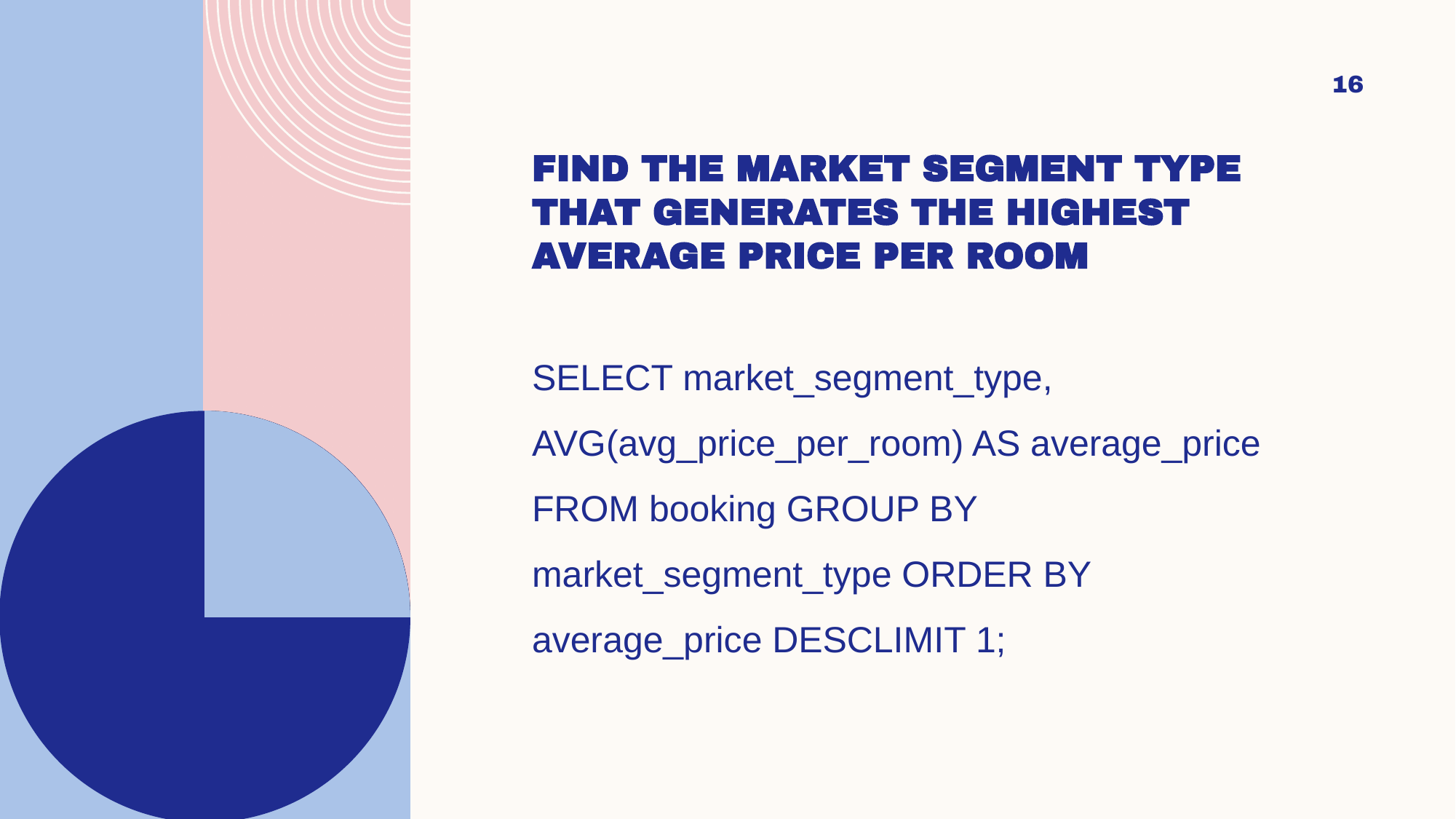

16
# Find the market segment type that generates the highest average price per room
SELECT market_segment_type, AVG(avg_price_per_room) AS average_price FROM booking GROUP BY market_segment_type ORDER BY average_price DESCLIMIT 1;